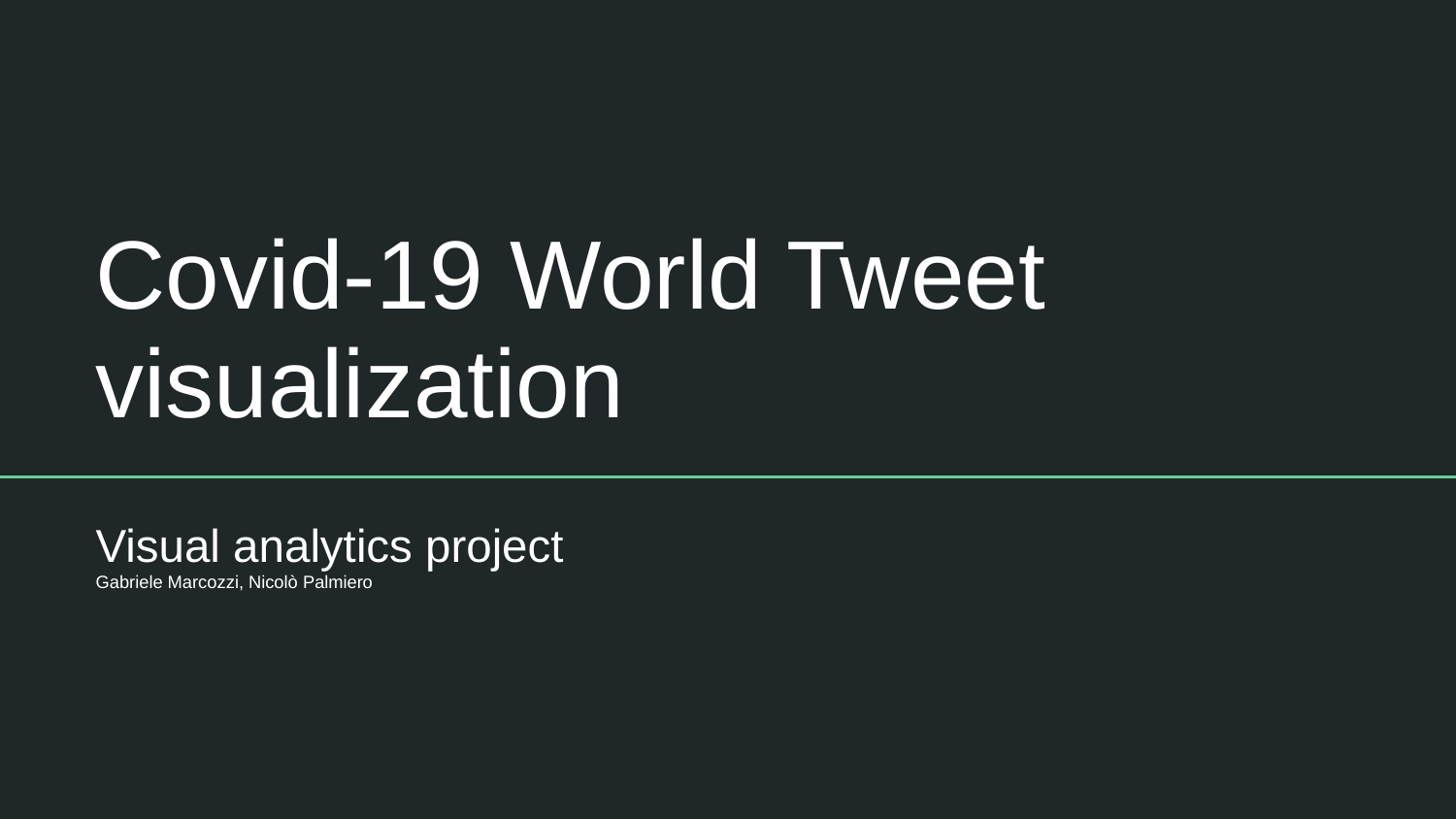

# Covid-19 World Tweet visualization
Visual analytics project
Gabriele Marcozzi, Nicolò Palmiero